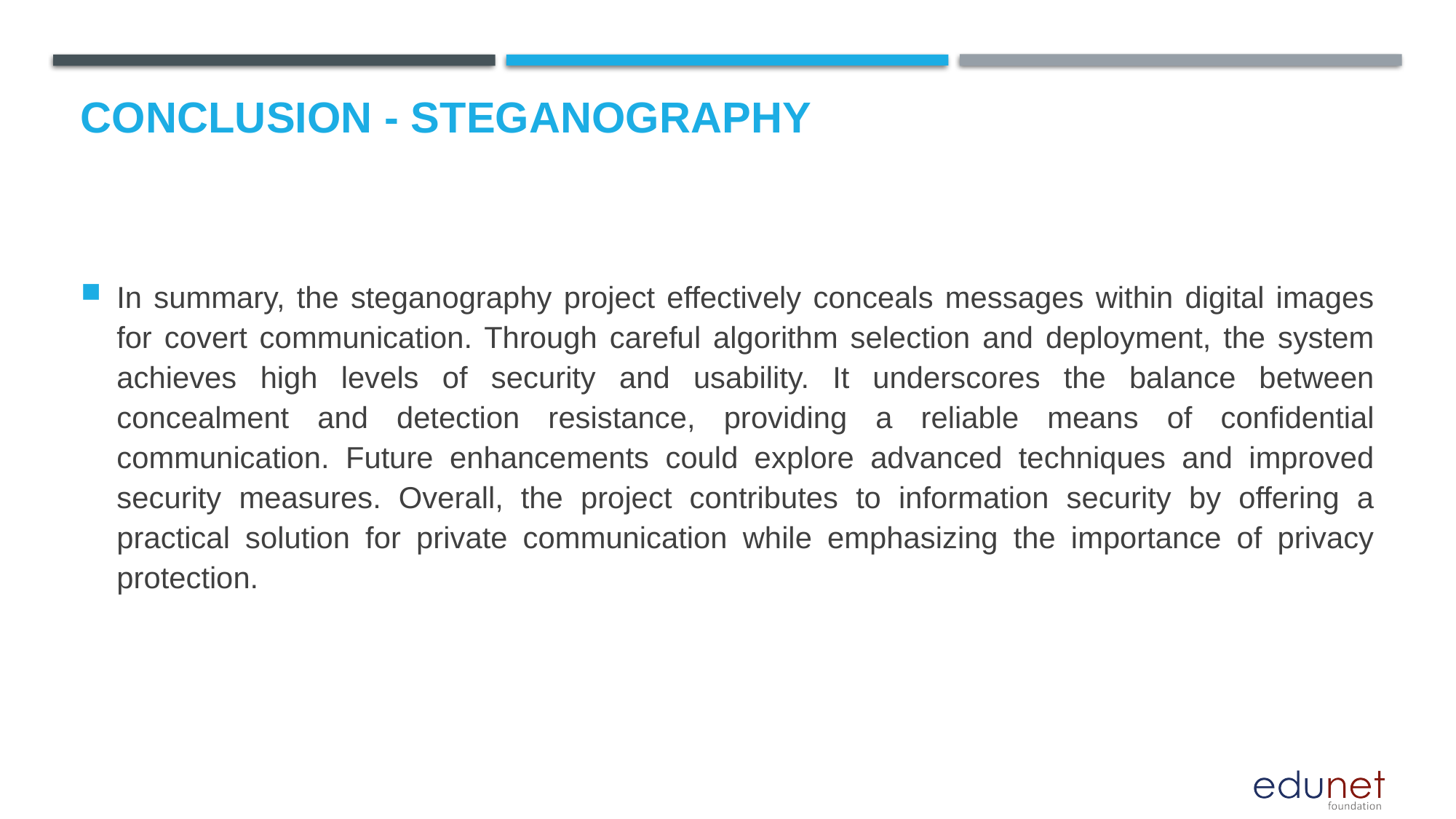

# Conclusion - STEGANOGRAPHY
In summary, the steganography project effectively conceals messages within digital images for covert communication. Through careful algorithm selection and deployment, the system achieves high levels of security and usability. It underscores the balance between concealment and detection resistance, providing a reliable means of confidential communication. Future enhancements could explore advanced techniques and improved security measures. Overall, the project contributes to information security by offering a practical solution for private communication while emphasizing the importance of privacy protection.